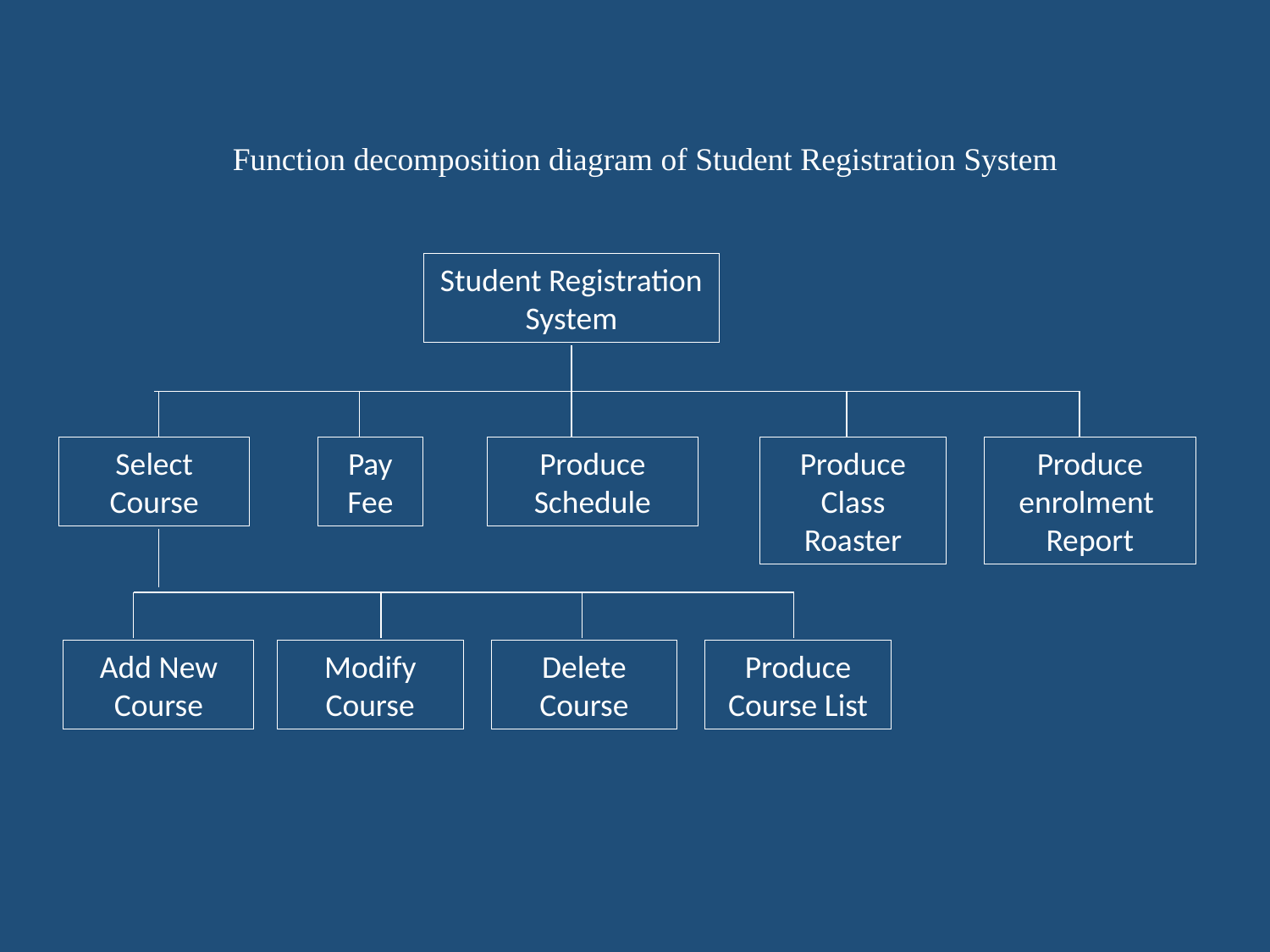

Function decomposition diagram of Student Registration System
Student Registration System
Select Course
Produce enrolment  Report
Produce Schedule
Produce Class Roaster
Pay Fee
Add New Course
Modify Course
Delete Course
Produce Course List